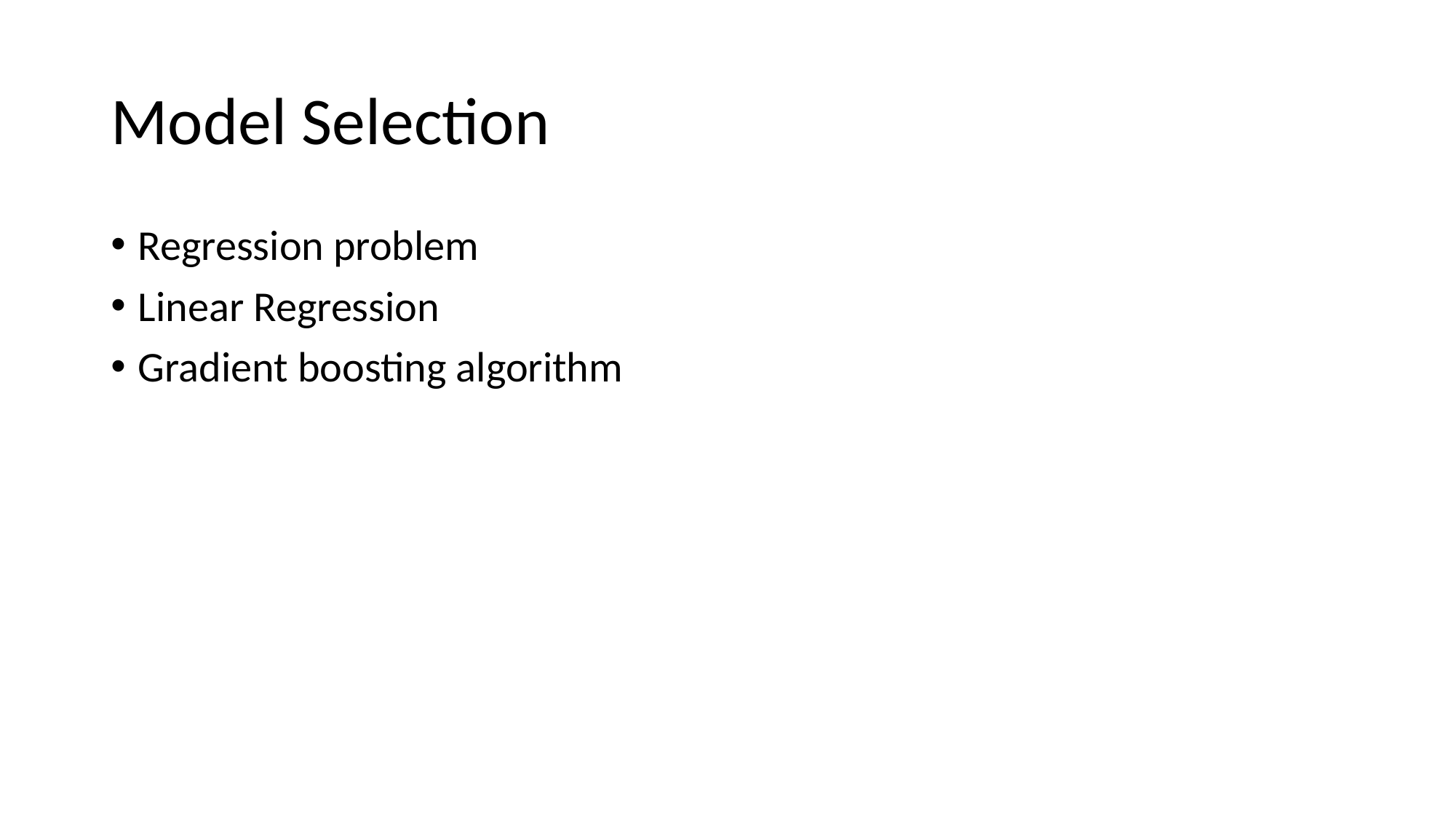

# Model Selection
Regression problem
Linear Regression
Gradient boosting algorithm